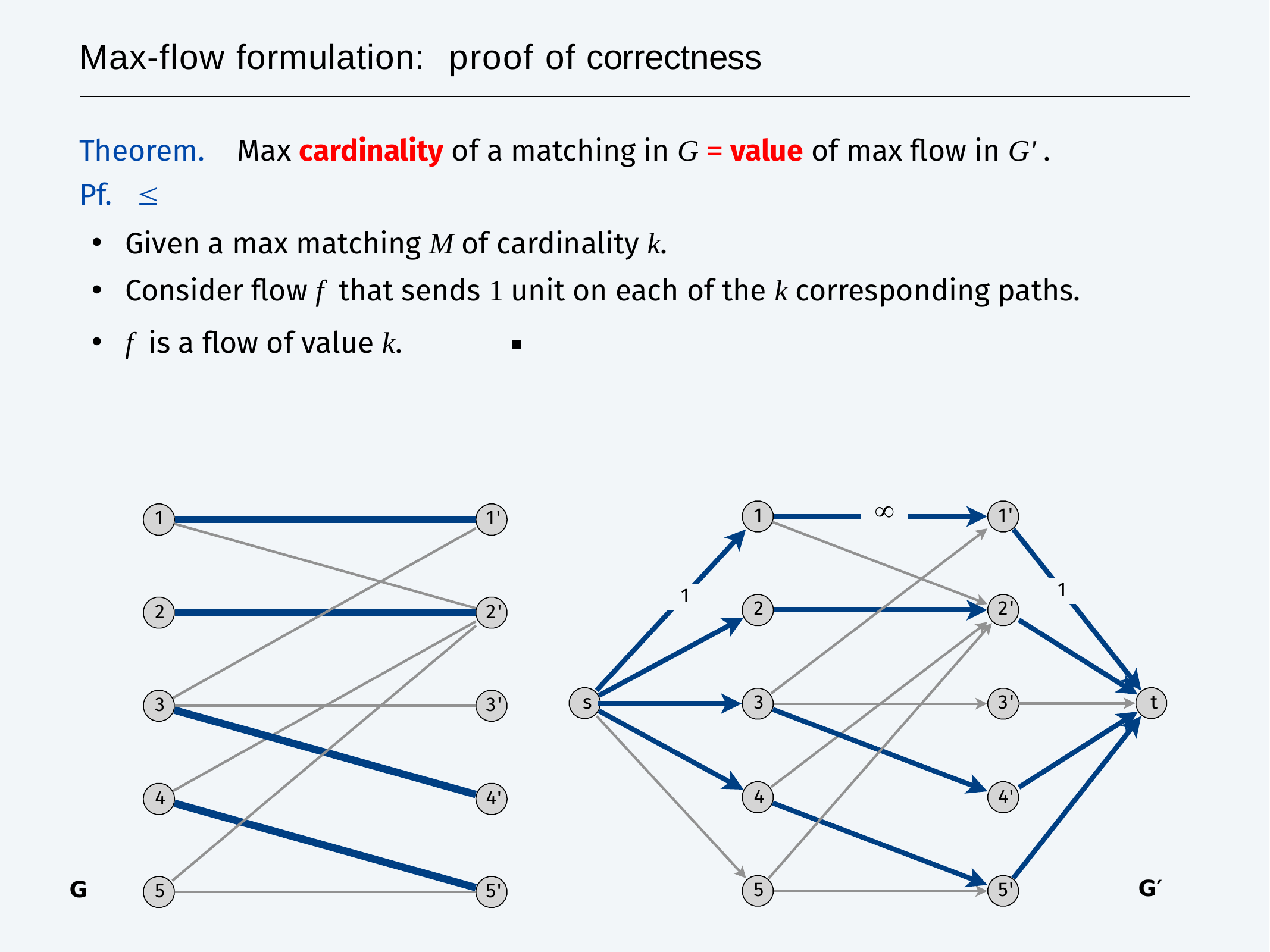

# Max-flow formulation:	proof of correctness

Theorem.	Max cardinality of a matching in G = value of max flow in G' .
Pf.	≤
Given a max matching M of cardinality k.
Consider flow f  that sends 1 unit on each of the k corresponding paths.
f  is a flow of value k.	▪
∞
1

1'

1
1'

1

1

2
2'

2
2'

s
3
3'
t

3
3'

4
4'

4
4'

G′
G
5
5'

5
5'